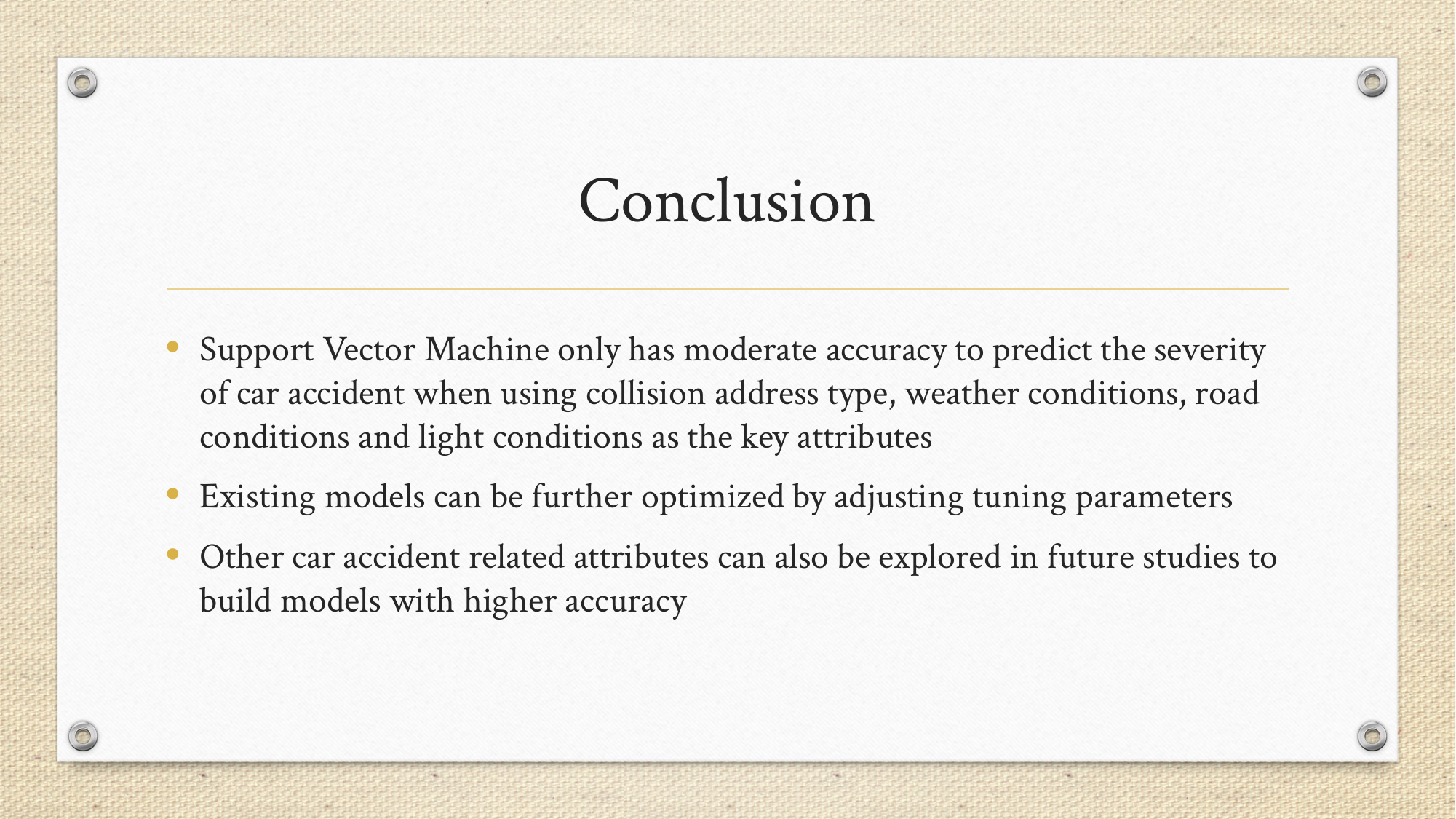

# Conclusion
Support Vector Machine only has moderate accuracy to predict the severity of car accident when using collision address type, weather conditions, road conditions and light conditions as the key attributes
Existing models can be further optimized by adjusting tuning parameters
Other car accident related attributes can also be explored in future studies to build models with higher accuracy